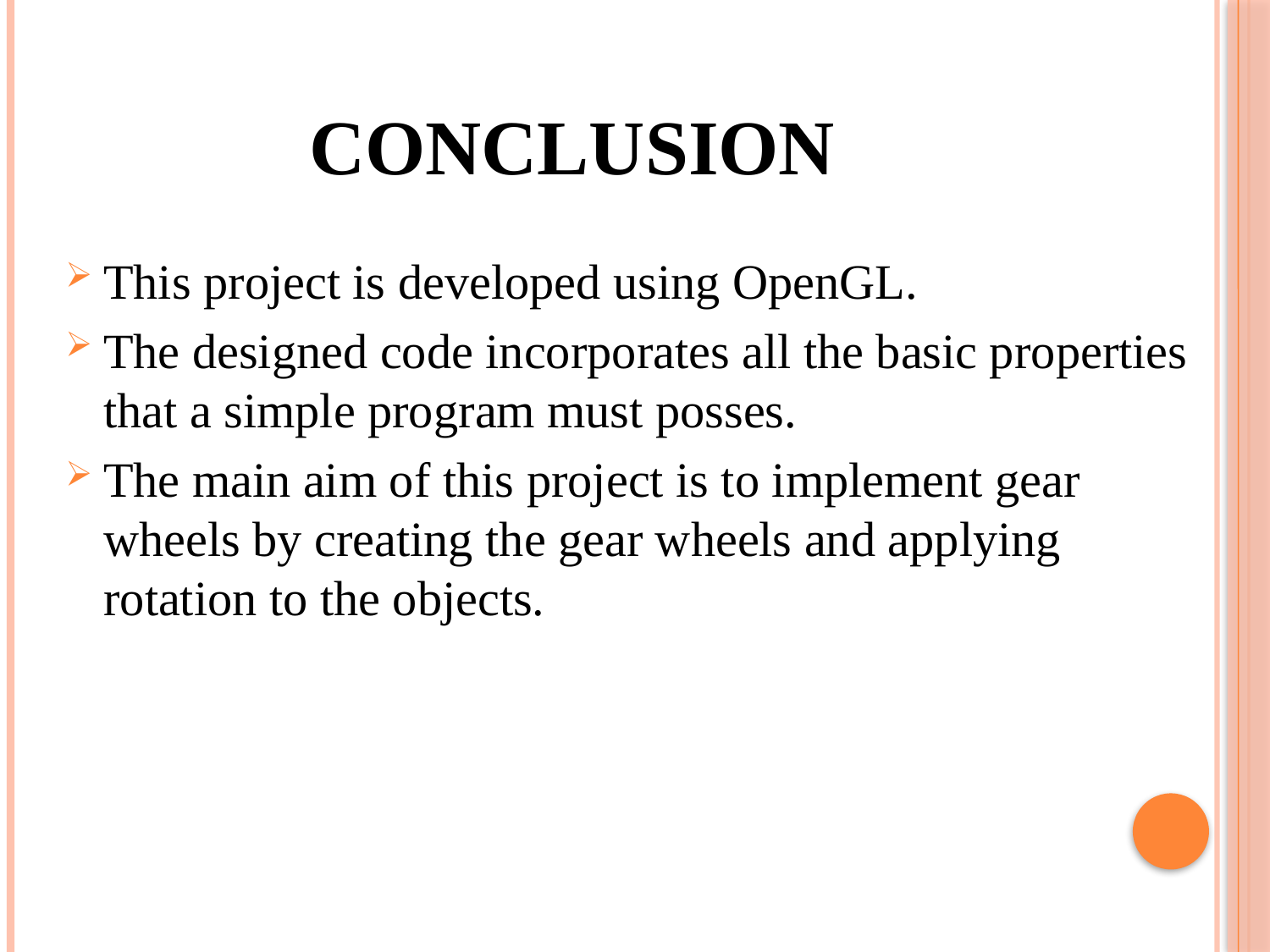

# Conclusion
This project is developed using OpenGL.
The designed code incorporates all the basic properties that a simple program must posses.
The main aim of this project is to implement gear wheels by creating the gear wheels and applying rotation to the objects.